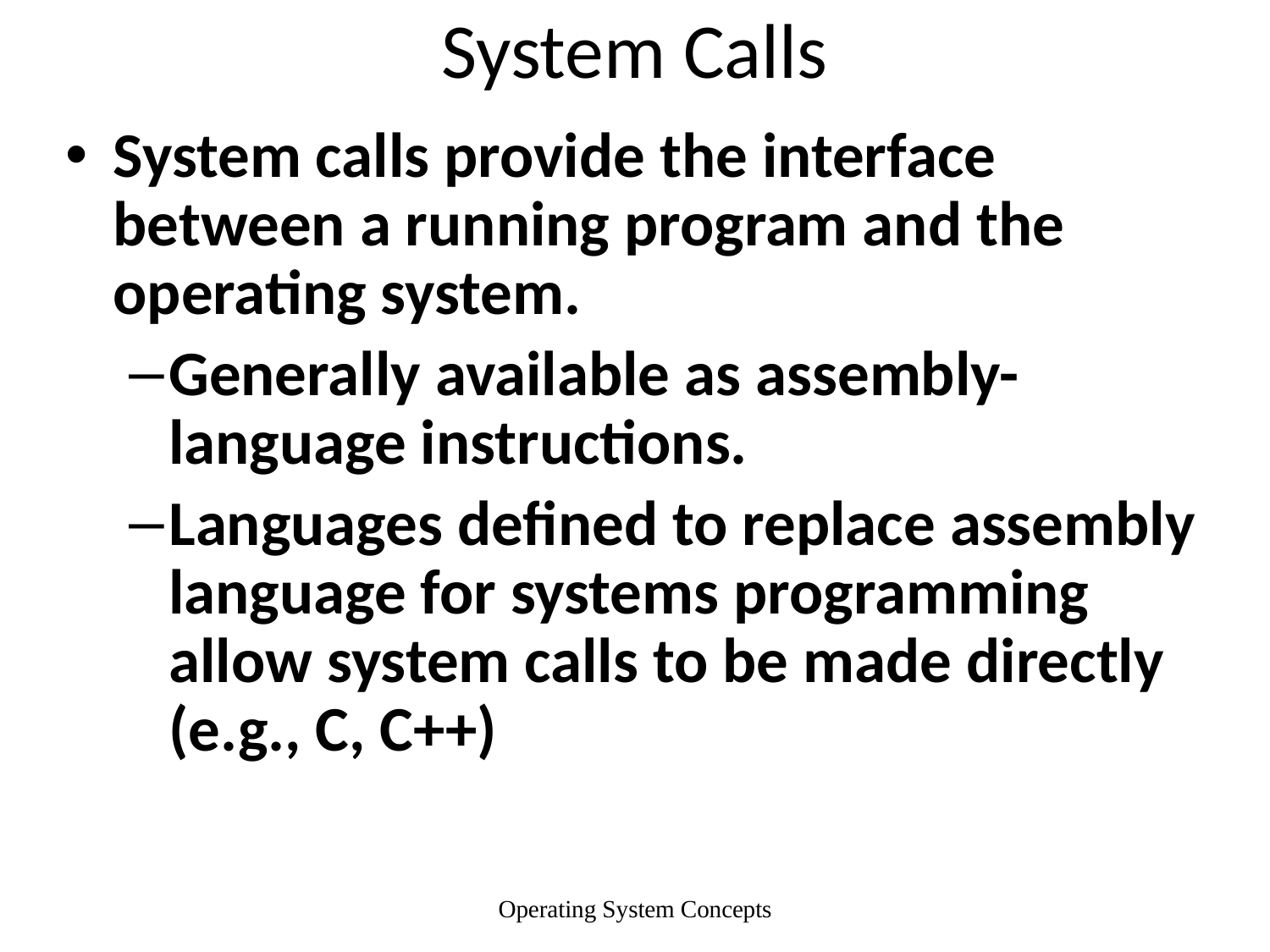

# System Calls
System calls provide the interface between a running program and the operating system.
Generally available as assembly-language instructions.
Languages defined to replace assembly language for systems programming allow system calls to be made directly (e.g., C, C++)
Operating System Concepts